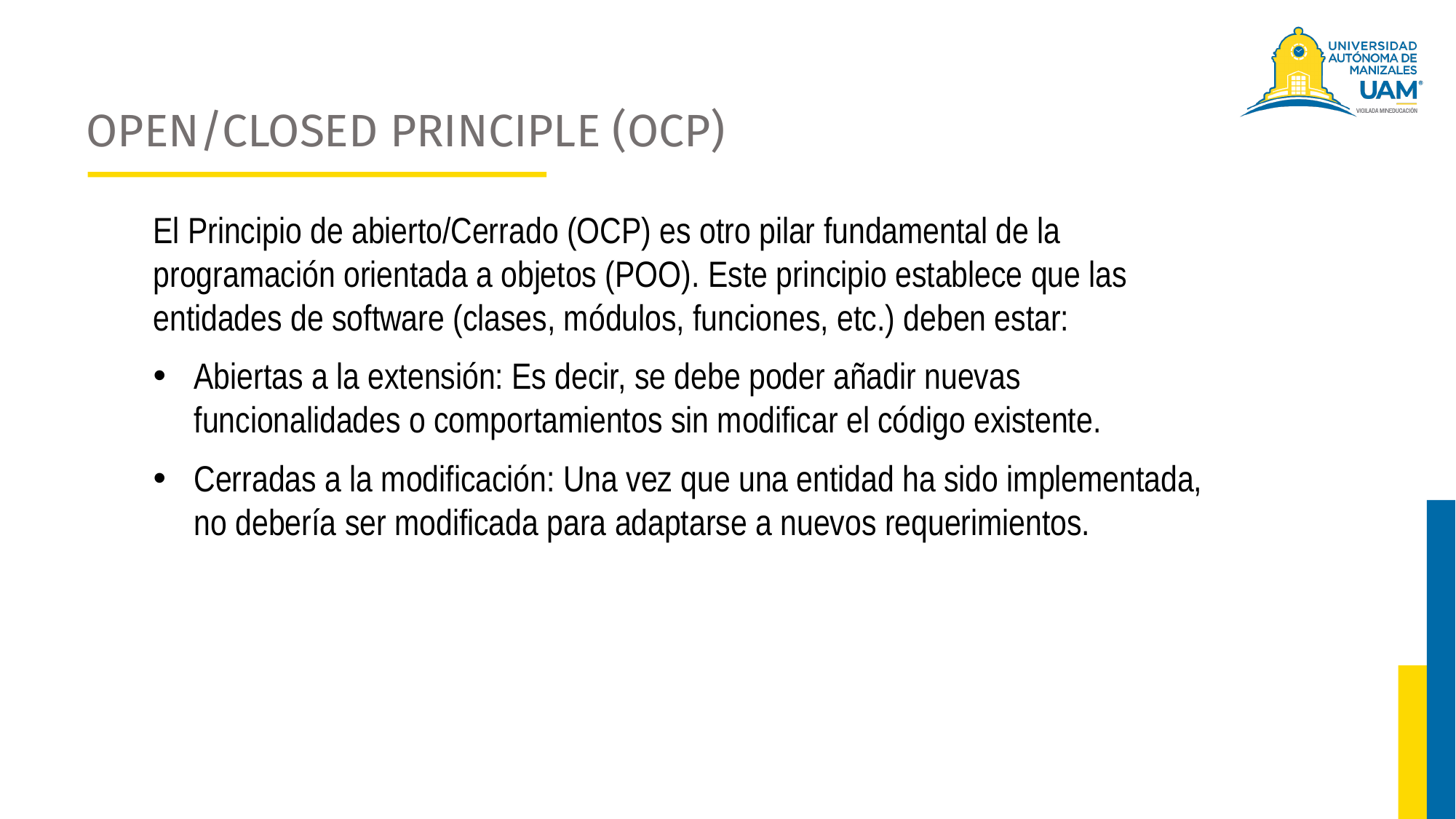

# OPEN/CLOSED PRINCIPLE (OCP)

El Principio de abierto/Cerrado (OCP) es otro pilar fundamental de la programación orientada a objetos (POO). Este principio establece que las entidades de software (clases, módulos, funciones, etc.) deben estar:
Abiertas a la extensión: Es decir, se debe poder añadir nuevas funcionalidades o comportamientos sin modificar el código existente.
Cerradas a la modificación: Una vez que una entidad ha sido implementada, no debería ser modificada para adaptarse a nuevos requerimientos.